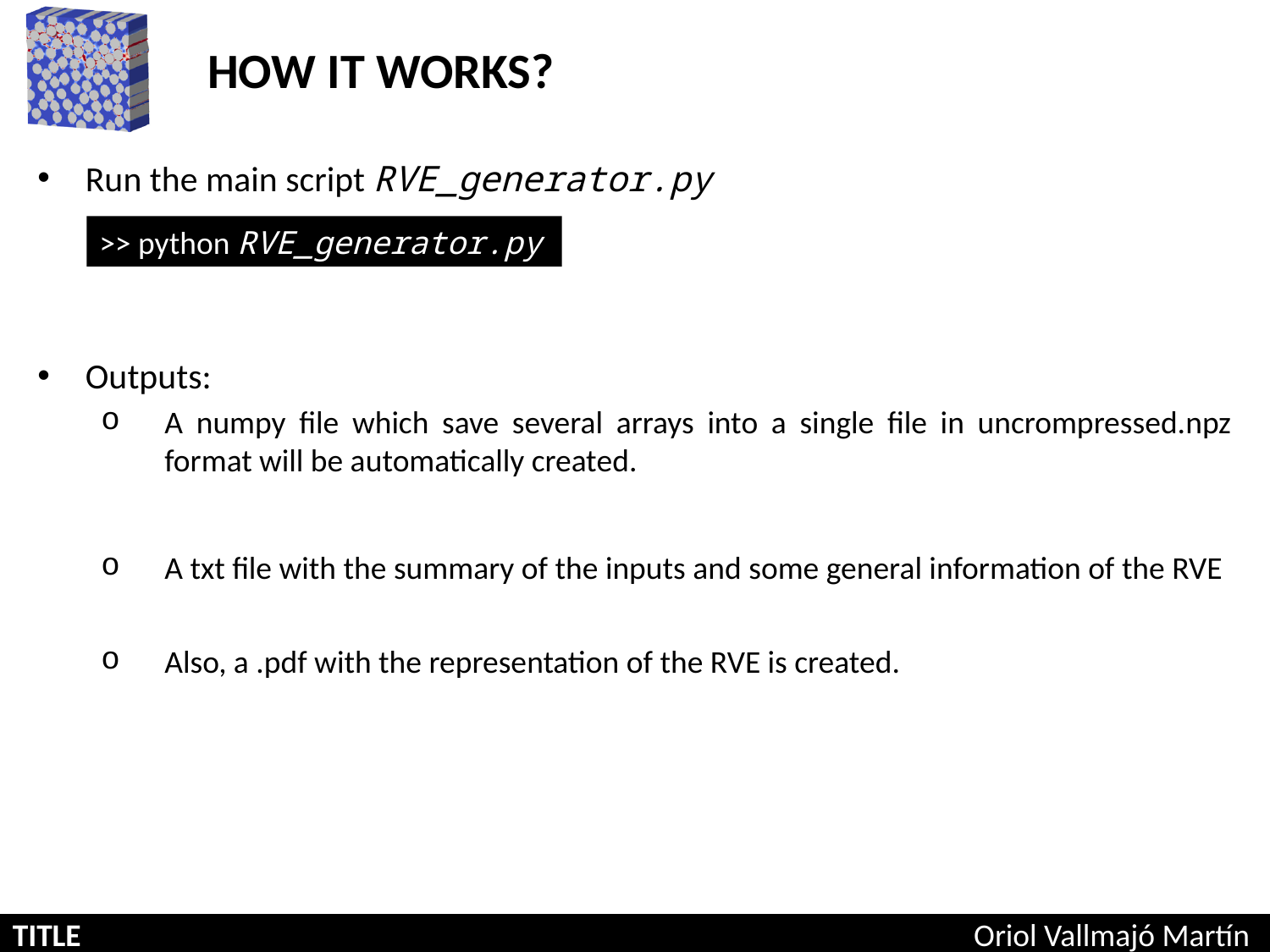

# HOW IT WORKS?
Run the main script RVE_generator.py

Outputs:
A numpy file which save several arrays into a single file in uncrompressed.npz format will be automatically created.

A txt file with the summary of the inputs and some general information of the RVE

Also, a .pdf with the representation of the RVE is created.

>> python RVE_generator.py